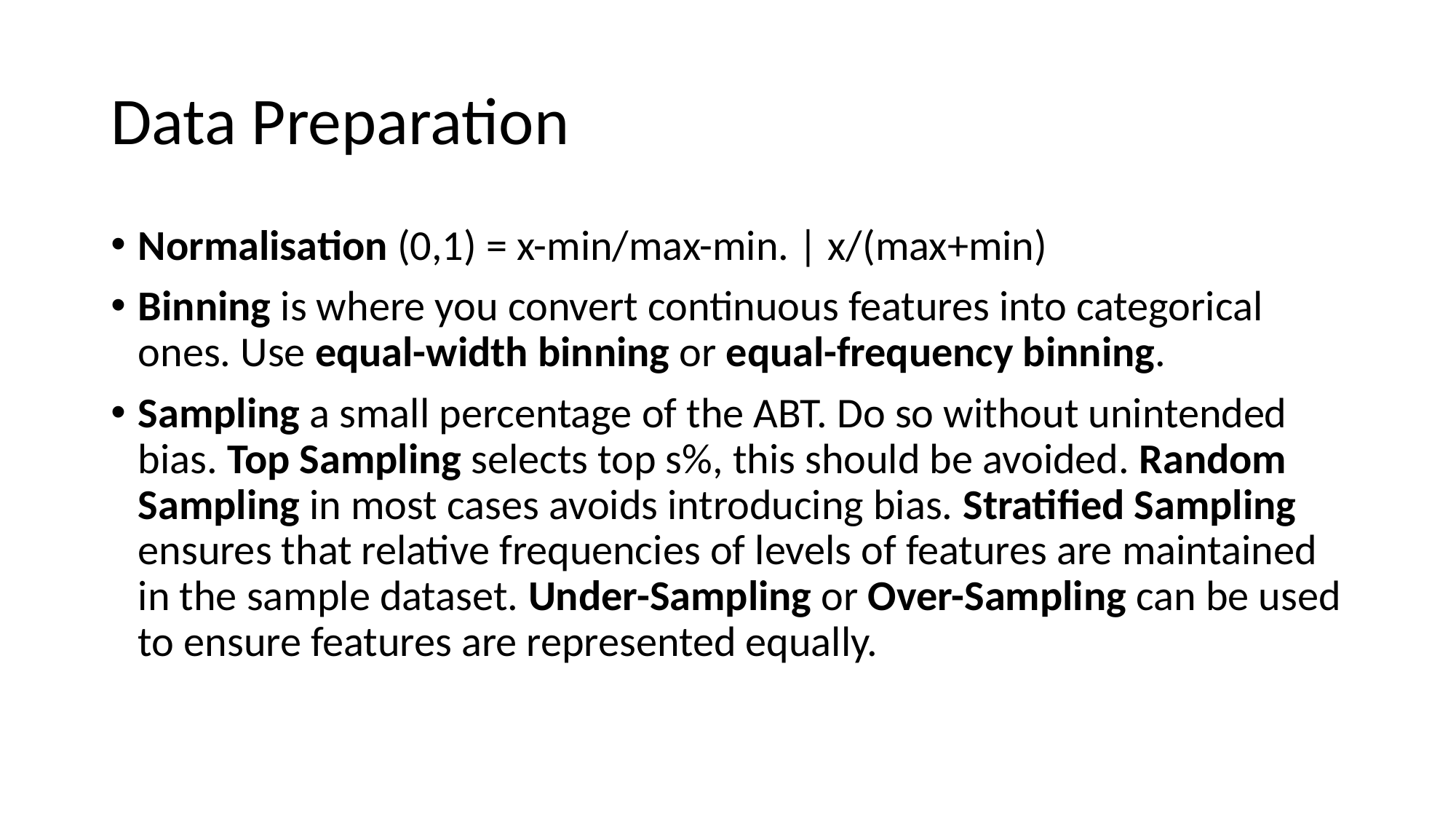

# Data Preparation
Normalisation (0,1) = x-min/max-min. | x/(max+min)
Binning is where you convert continuous features into categorical ones. Use equal-width binning or equal-frequency binning.
Sampling a small percentage of the ABT. Do so without unintended bias. Top Sampling selects top s%, this should be avoided. Random Sampling in most cases avoids introducing bias. Stratified Sampling ensures that relative frequencies of levels of features are maintained in the sample dataset. Under-Sampling or Over-Sampling can be used to ensure features are represented equally.